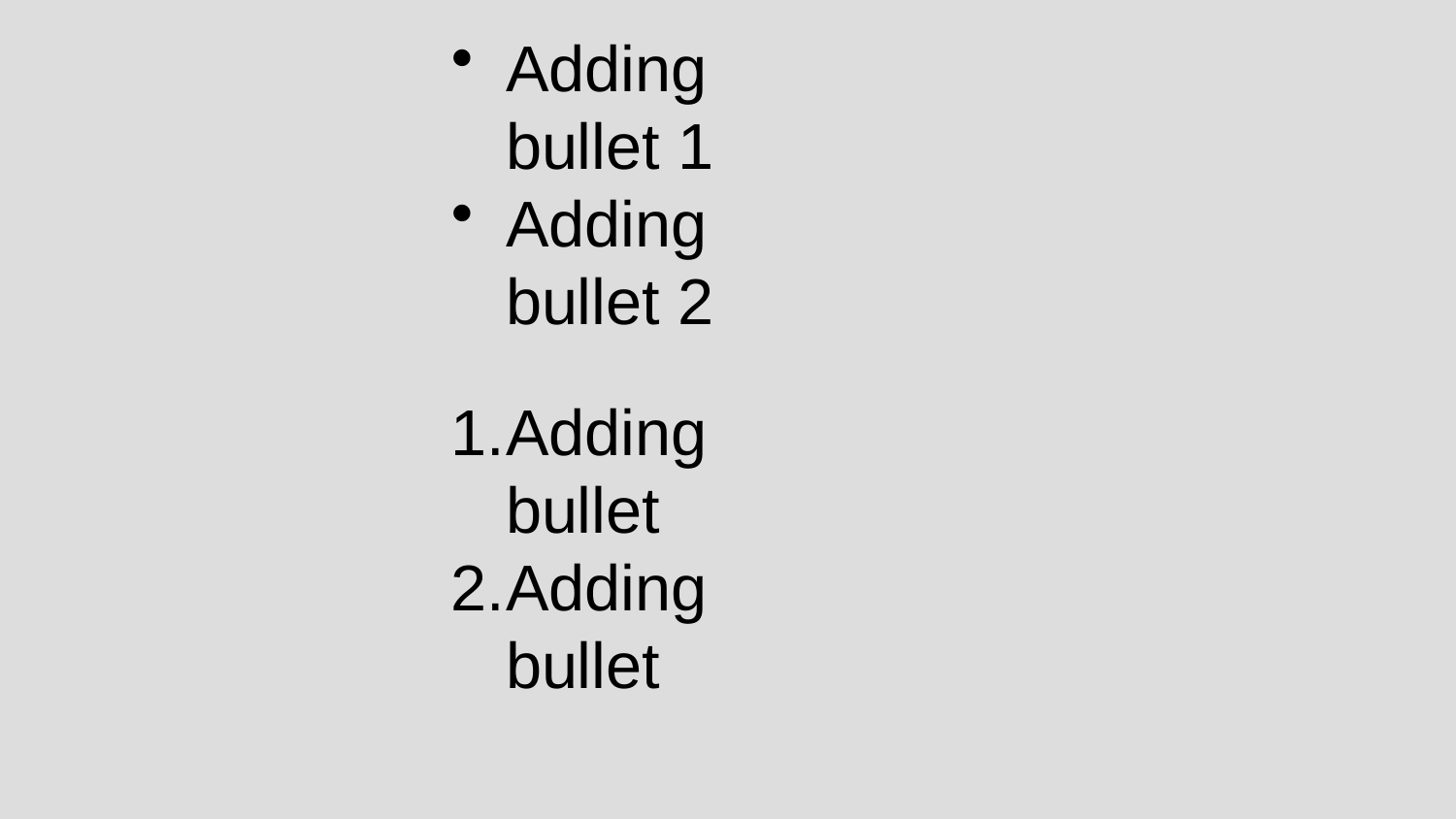

Adding bullet 1
Adding bullet 2
Adding bullet
Adding bullet